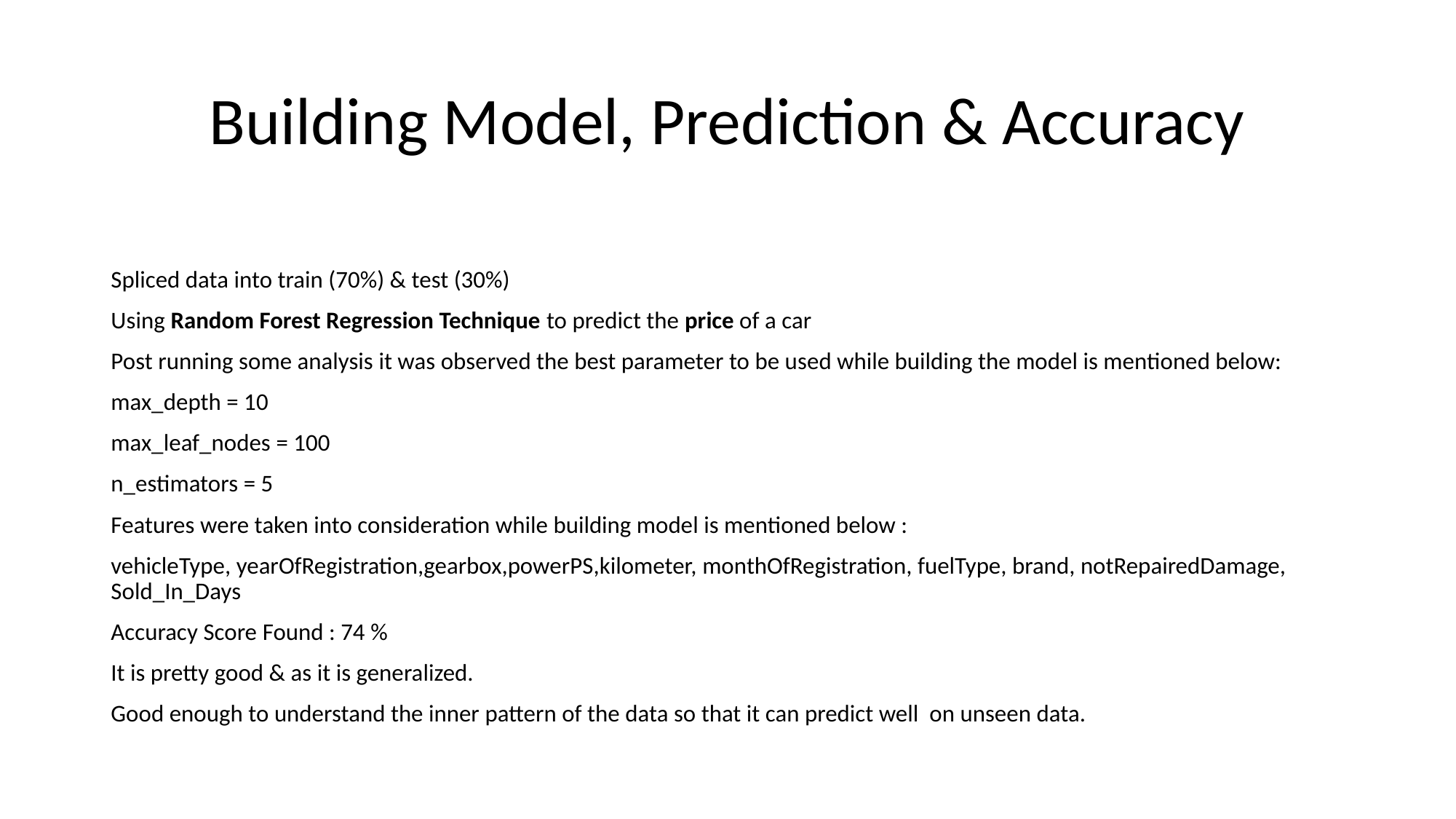

# Building Model, Prediction & Accuracy

Spliced data into train (70%) & test (30%)
Using Random Forest Regression Technique to predict the price of a car
Post running some analysis it was observed the best parameter to be used while building the model is mentioned below:
max_depth = 10
max_leaf_nodes = 100
n_estimators = 5
Features were taken into consideration while building model is mentioned below :
vehicleType, yearOfRegistration,gearbox,powerPS,kilometer, monthOfRegistration, fuelType, brand, notRepairedDamage, Sold_In_Days
Accuracy Score Found : 74 %
It is pretty good & as it is generalized.
Good enough to understand the inner pattern of the data so that it can predict well  on unseen data.